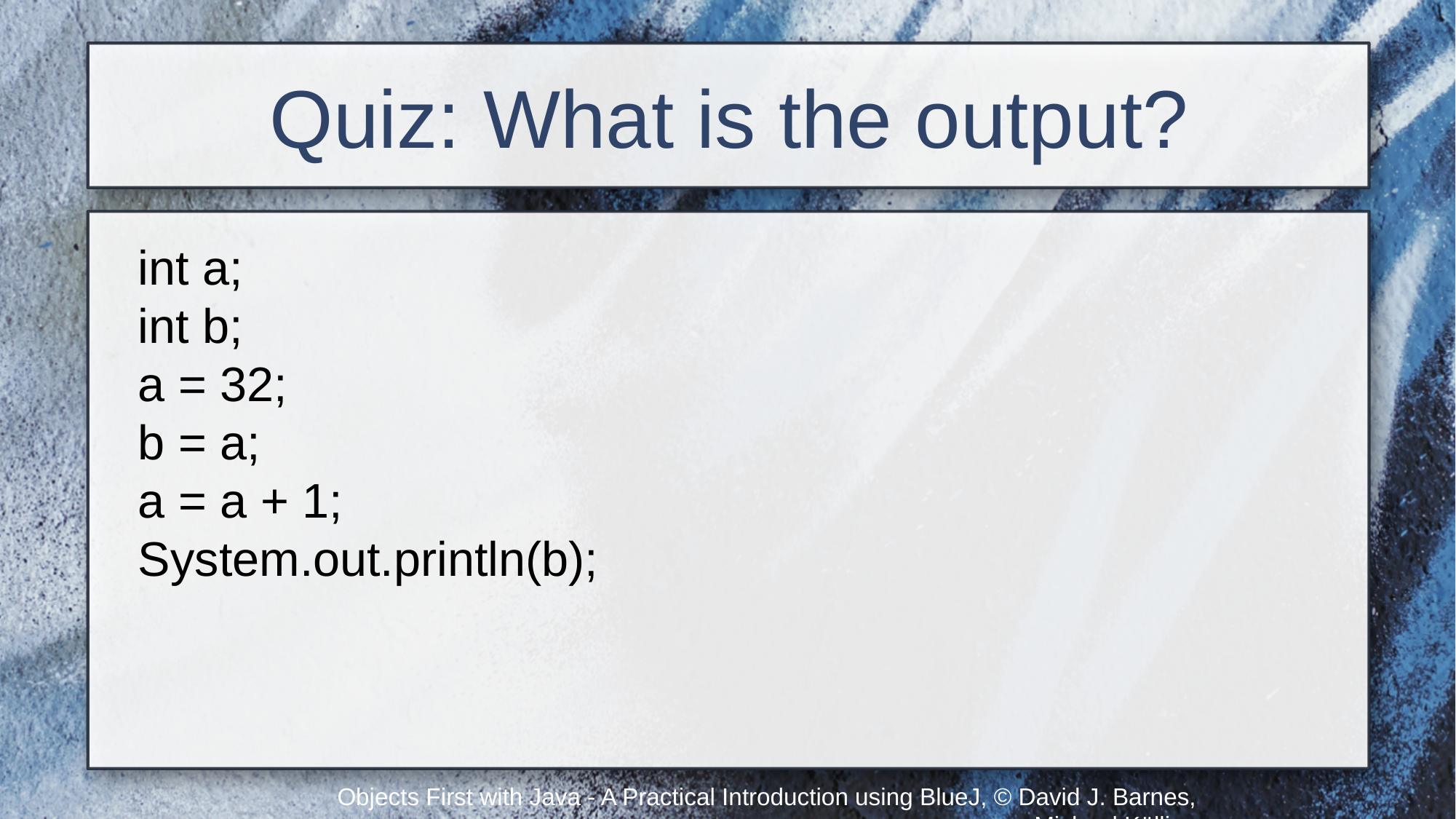

# Quiz: What is the output?
int a;
int b;
a = 32;
b = a;
a = a + 1;
System.out.println(b);